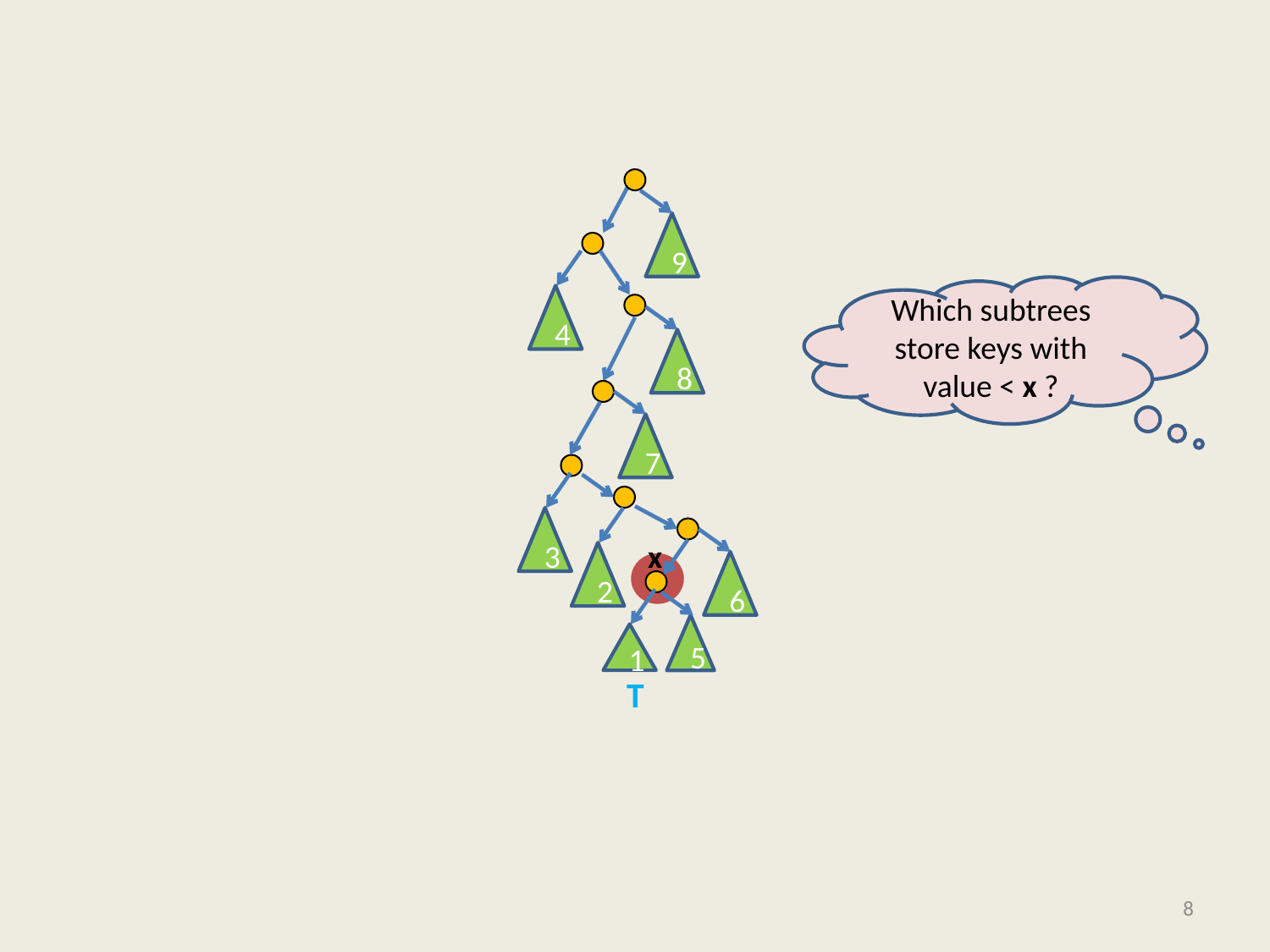

#

9

Which subtrees store keys with value < x ?
4

8

7

3

x
2
6

5
1
T
8